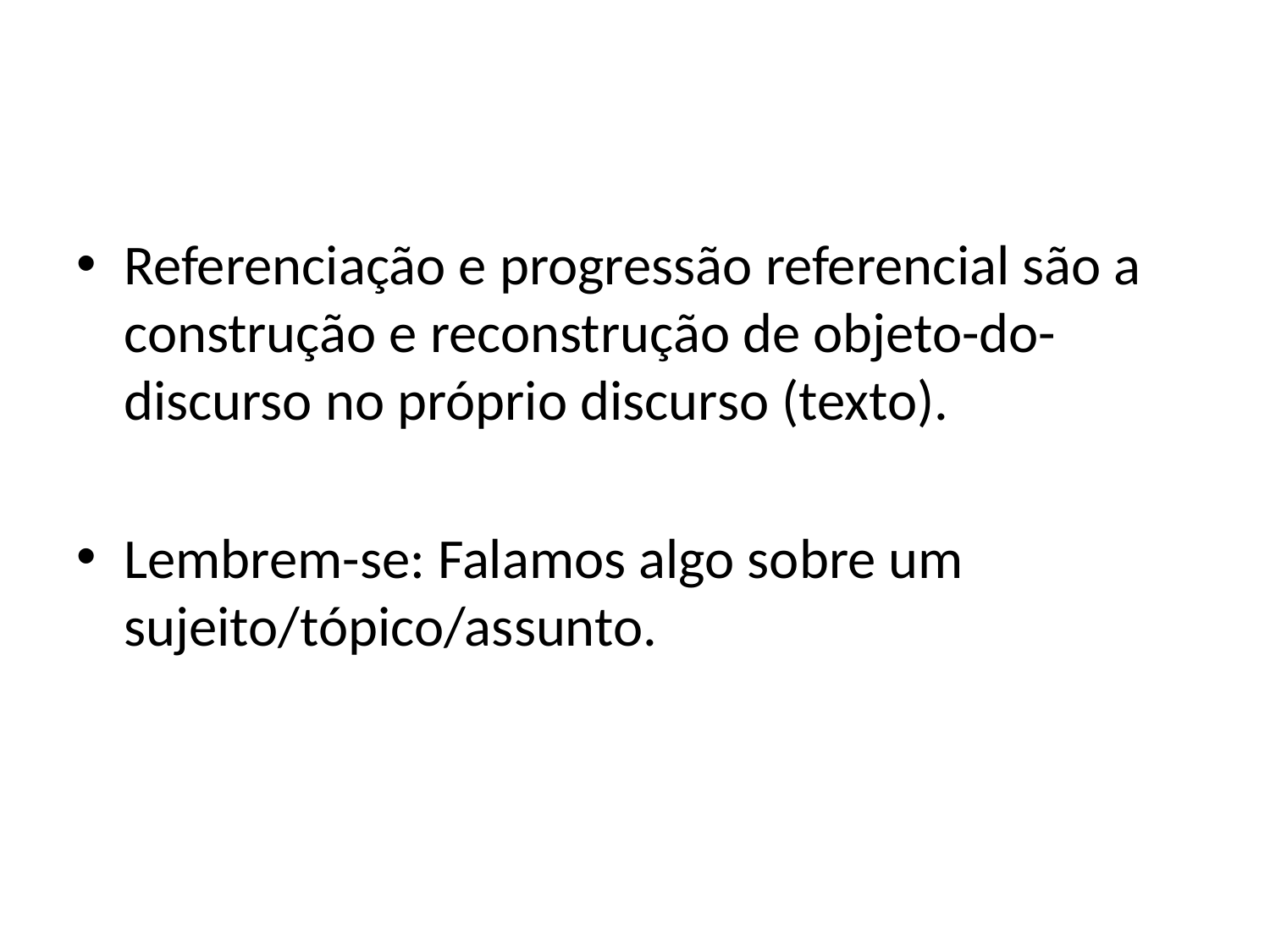

Referenciação e progressão referencial são a construção e reconstrução de objeto-do-discurso no próprio discurso (texto).

Lembrem-se: Falamos algo sobre um sujeito/tópico/assunto.